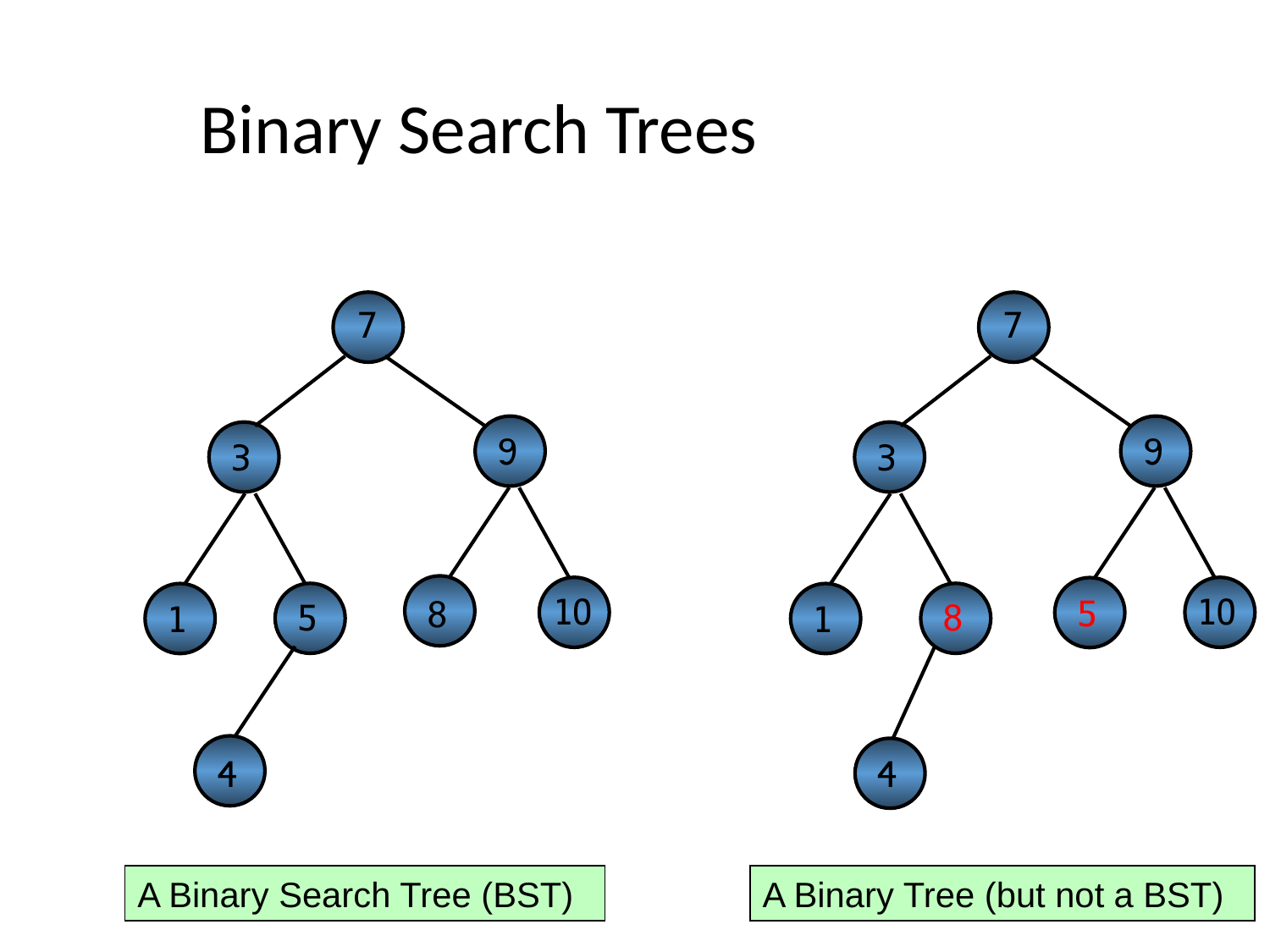

Binary Search Trees

7
7

9
9
3
3

10

10

5
8
5
8
1
1

4
4
A Binary Search Tree (BST)
A Binary Tree (but not a BST)